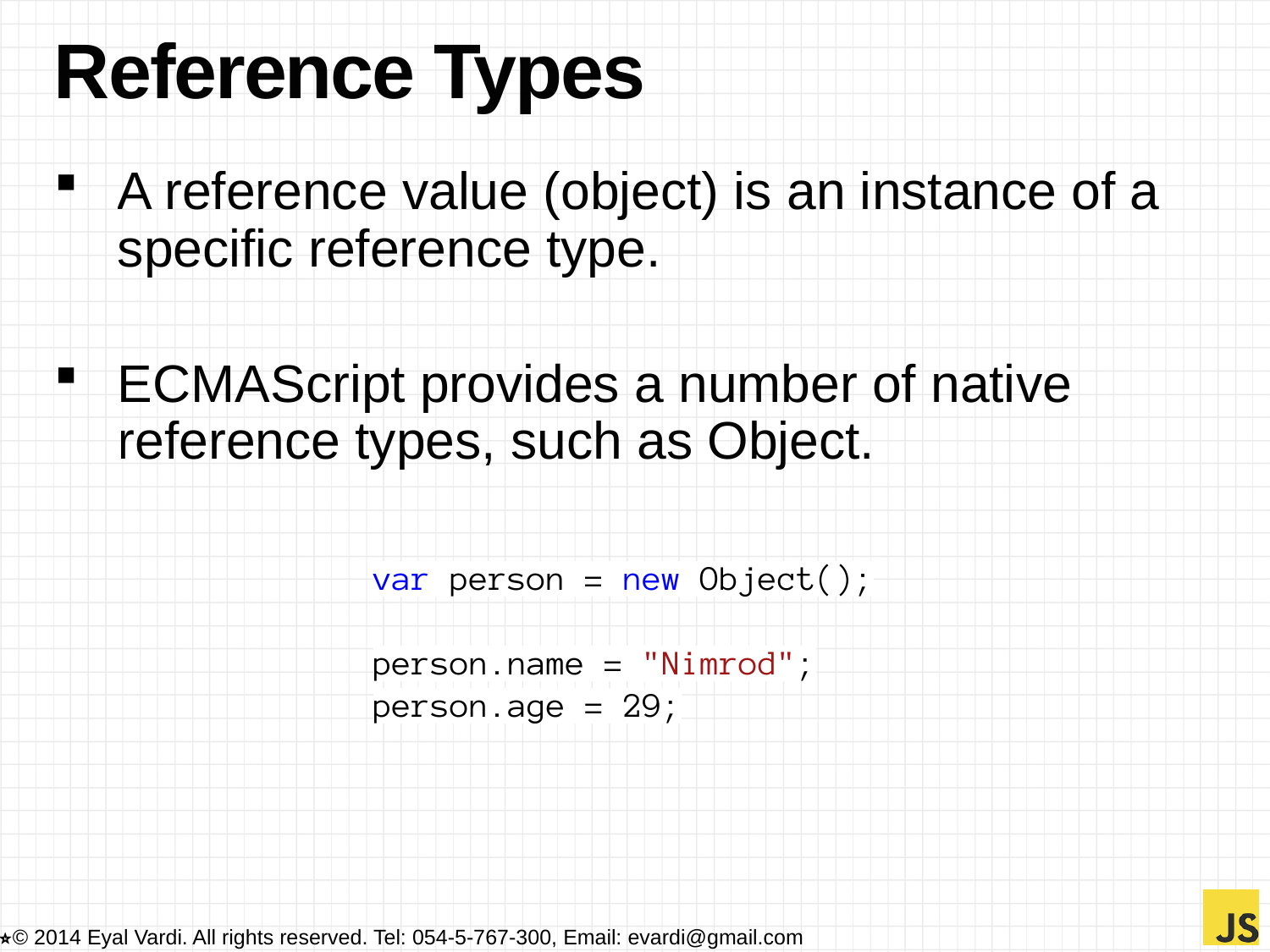

# Reference Types
A reference value (object) is an instance of a specific reference type.

ECMAScript provides a number of native reference types, such as Object.

var person = new Object();

person.name = "Nimrod";
person.age = 29;